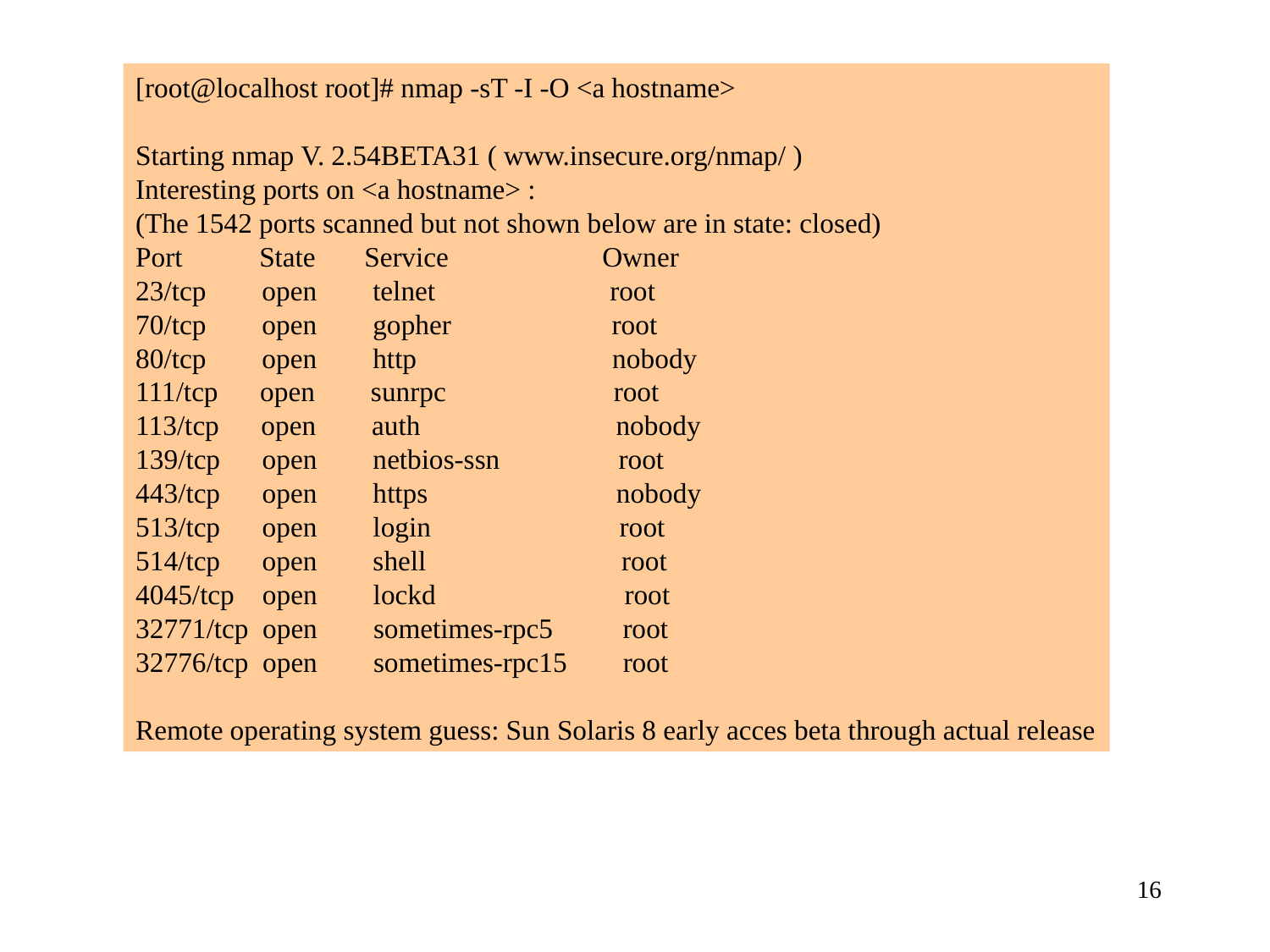

[root@localhost root]# nmap -sT -I -O <a hostname>

Starting nmap V. 2.54BETA31 ( www.insecure.org/nmap/ )
Interesting ports on <a hostname> :
(The 1542 ports scanned but not shown below are in state: closed)
Port           State       Service                      Owner
23/tcp        open        telnet                         root
70/tcp        open        gopher                       root
80/tcp        open        http                            nobody
111/tcp      open        sunrpc                        root
113/tcp      open        auth                            nobody
139/tcp      open        netbios-ssn                 root
443/tcp      open        https                           nobody
513/tcp      open        login                           root
514/tcp      open        shell                            root
4045/tcp    open        lockd                           root
32771/tcp  open        sometimes-rpc5          root
32776/tcp  open        sometimes-rpc15        root

Remote operating system guess: Sun Solaris 8 early acces beta through actual release
16